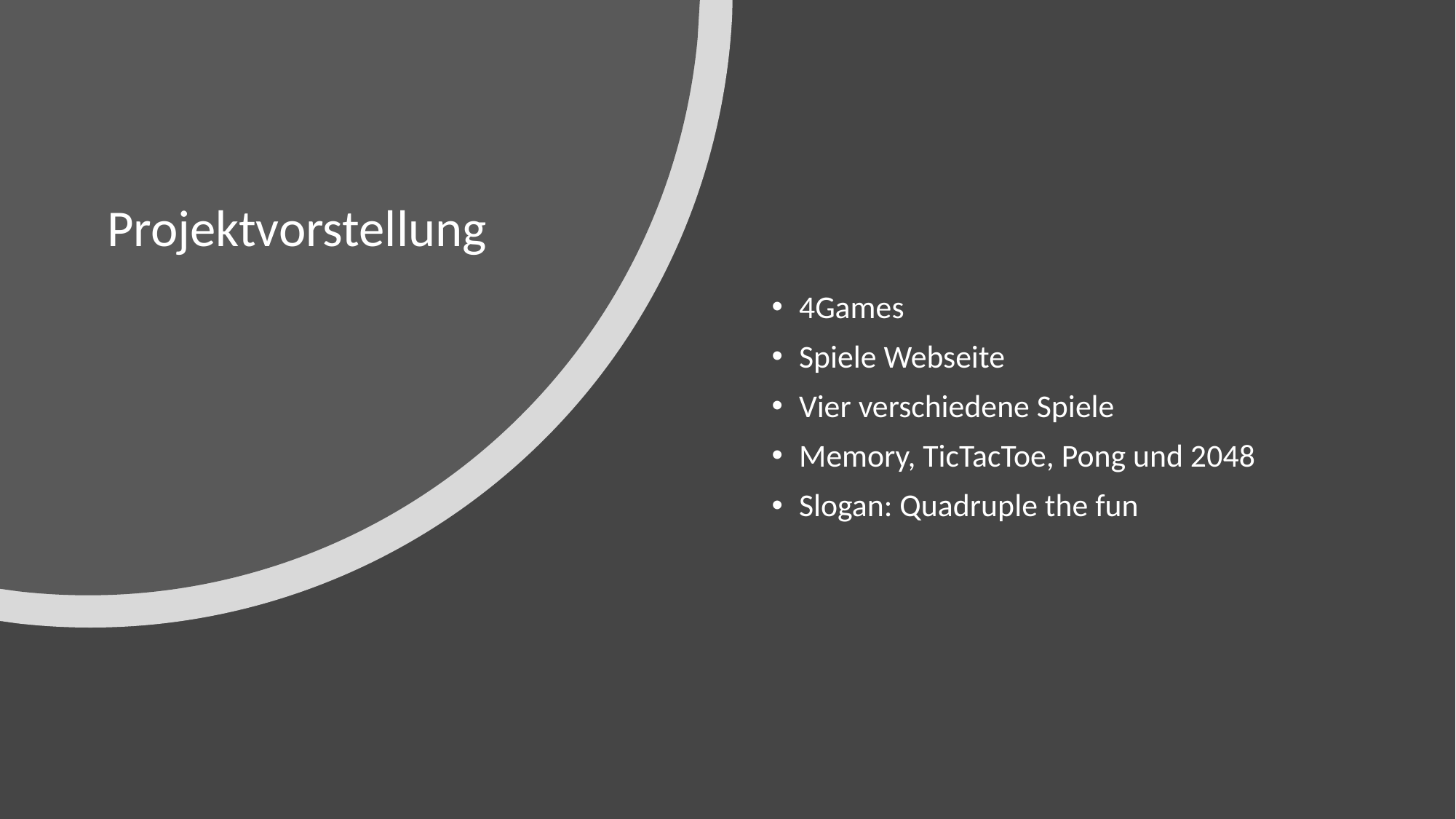

# Projektvorstellung
4Games
Spiele Webseite
Vier verschiedene Spiele
Memory, TicTacToe, Pong und 2048
Slogan: Quadruple the fun